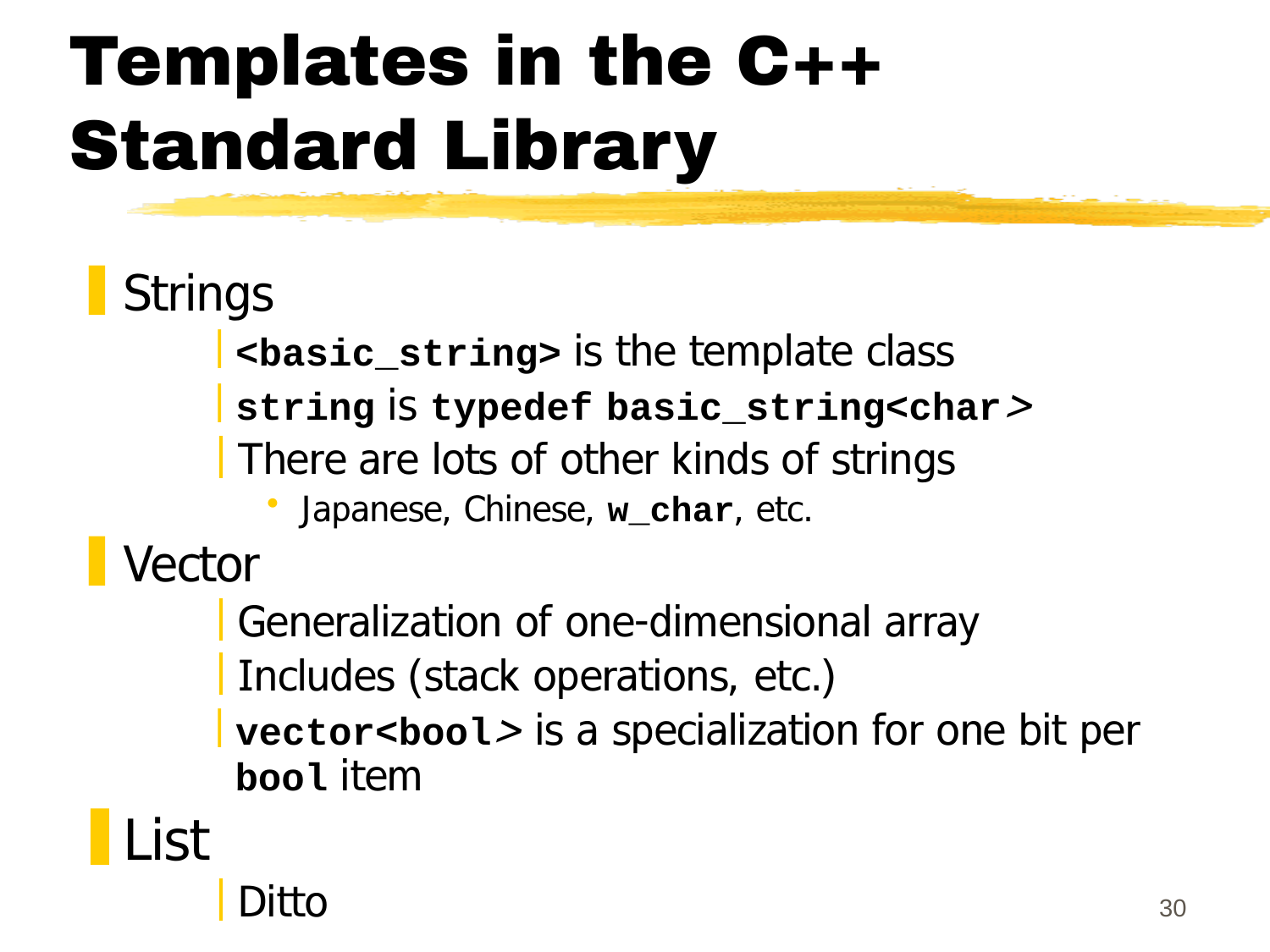

30
# Templates in the C++ Standard Library
Strings
<basic_string> is the template class
string is typedef basic_string<char>
There are lots of other kinds of strings
Japanese, Chinese, w_char, etc.
Vector
Generalization of one-dimensional array
Includes (stack operations, etc.)
vector<bool> is a specialization for one bit per bool item
List
Ditto